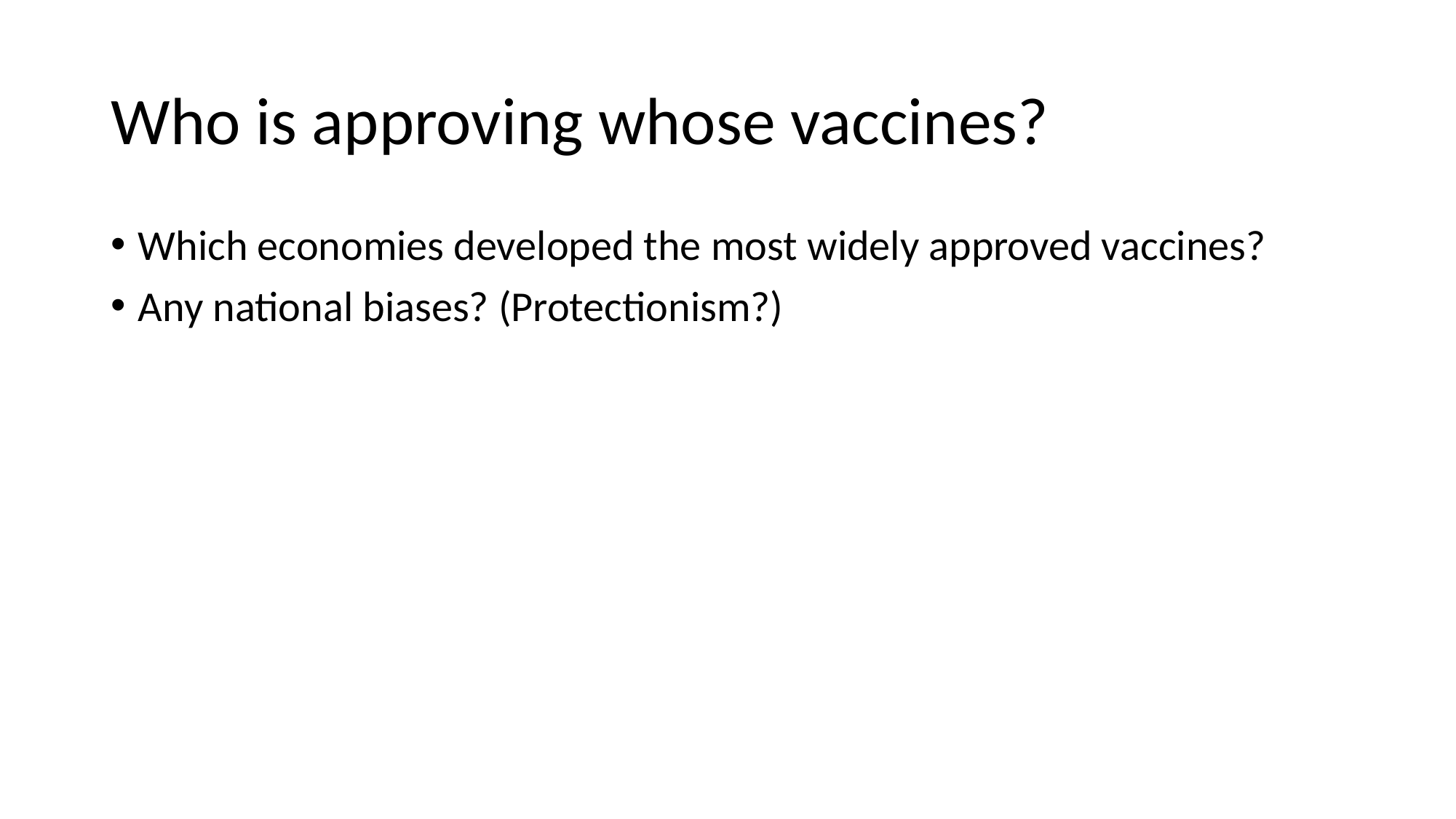

# Who is approving whose vaccines?
Which economies developed the most widely approved vaccines?
Any national biases? (Protectionism?)